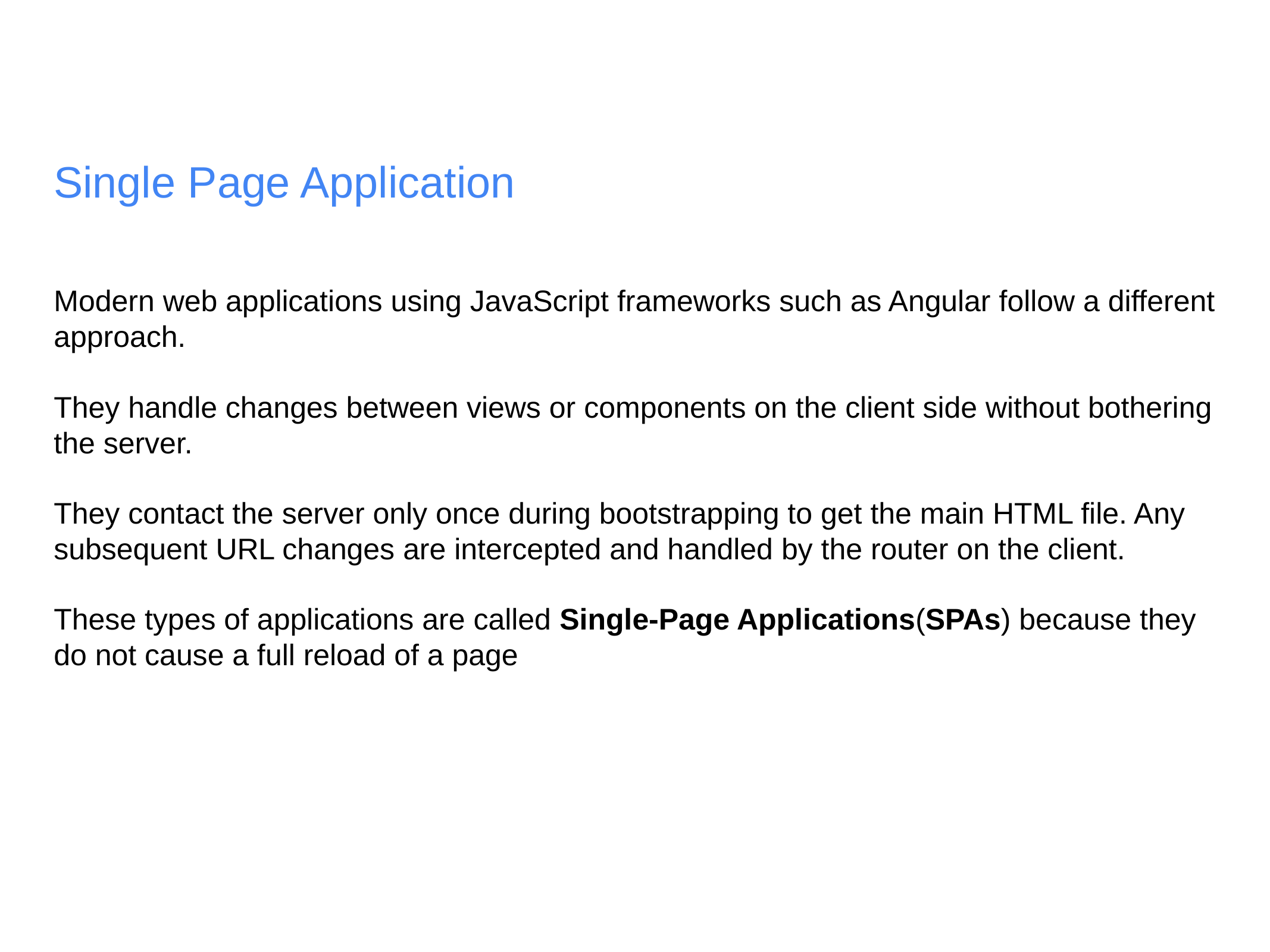

# Single Page Application
Modern web applications using JavaScript frameworks such as Angular follow a different approach.
They handle changes between views or components on the client side without bothering the server.
They contact the server only once during bootstrapping to get the main HTML file. Any subsequent URL changes are intercepted and handled by the router on the client.
These types of applications are called Single-Page Applications(SPAs) because they do not cause a full reload of a page